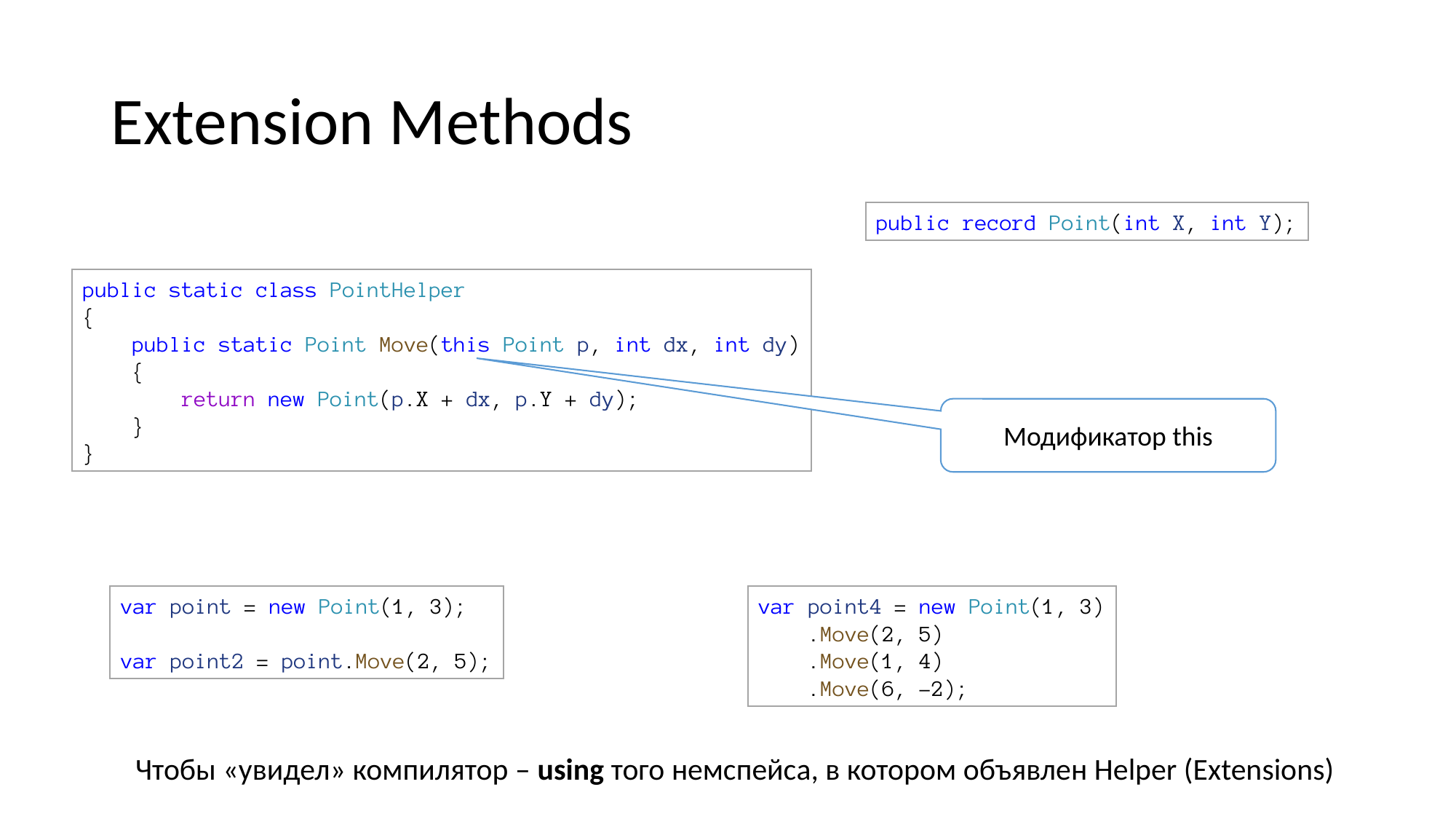

# Extension Methods
public record Point(int X, int Y);
public static class PointHelper
{
    public static Point Move(this Point p, int dx, int dy)
    {
        return new Point(p.X + dx, p.Y + dy);
    }
}
Модификатор this
var point = new Point(1, 3);
var point2 = point.Move(2, 5);
var point4 = new Point(1, 3)
    .Move(2, 5)
    .Move(1, 4)
    .Move(6, -2);
Чтобы «увидел» компилятор – using того немспейса, в котором объявлен Helper (Extensions)